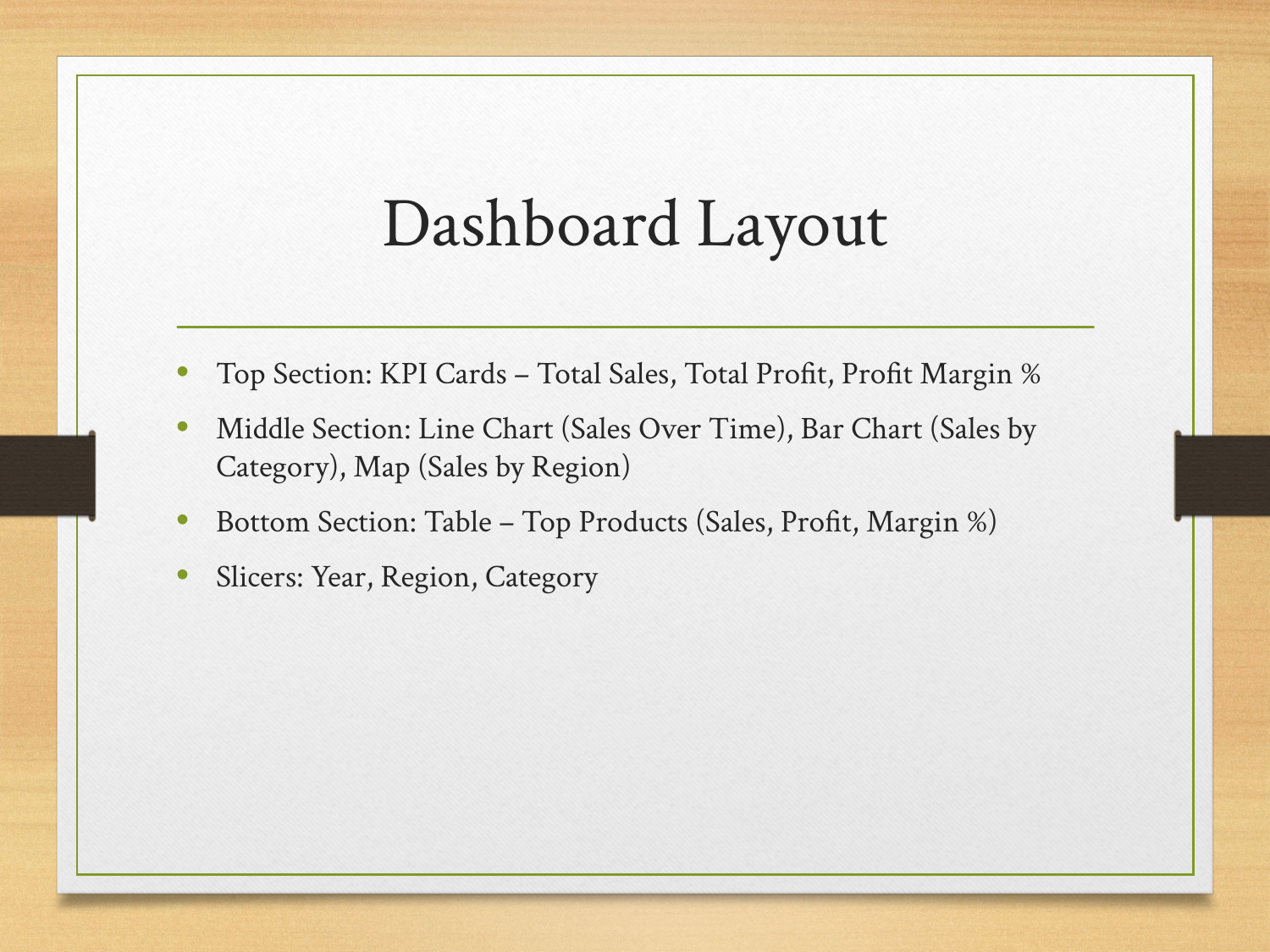

# Dashboard Layout
Top Section: KPI Cards – Total Sales, Total Profit, Profit Margin %
Middle Section: Line Chart (Sales Over Time), Bar Chart (Sales by Category), Map (Sales by Region)
Bottom Section: Table – Top Products (Sales, Profit, Margin %)
Slicers: Year, Region, Category